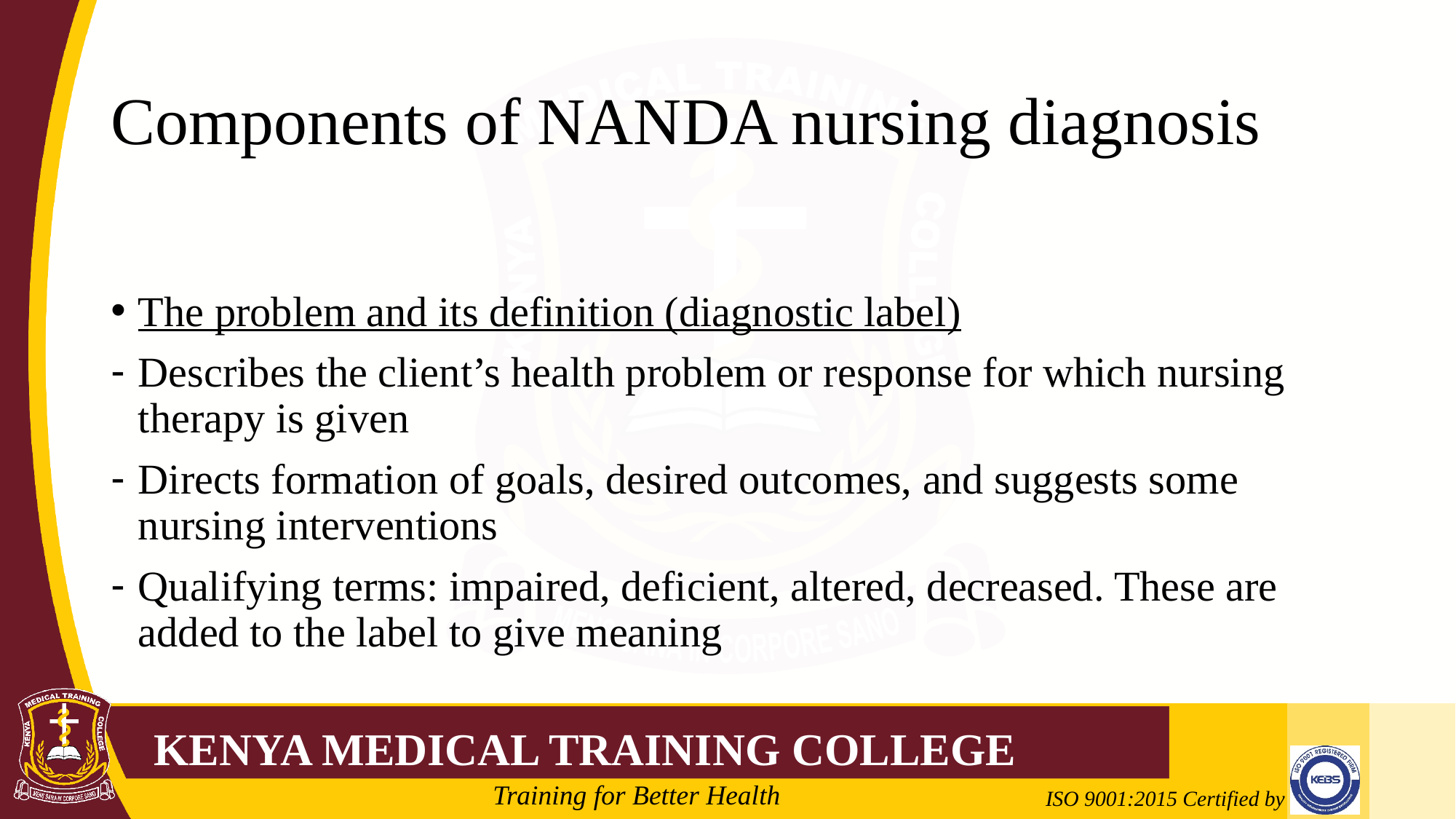

# Components of NANDA nursing diagnosis

The problem and its definition (diagnostic label)
Describes the client’s health problem or response for which nursing therapy is given
Directs formation of goals, desired outcomes, and suggests some nursing interventions
Qualifying terms: impaired, deficient, altered, decreased. These are added to the label to give meaning